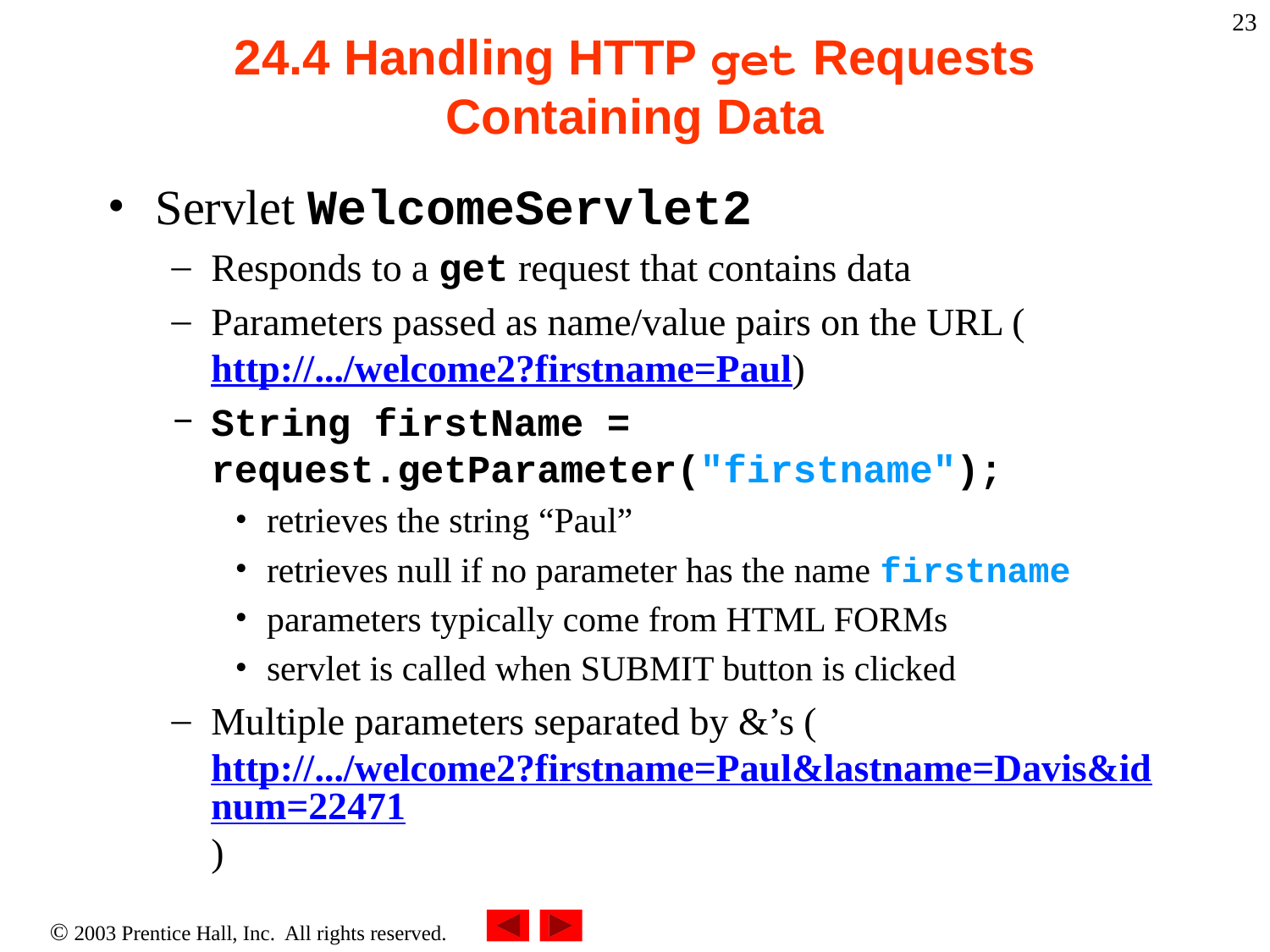

23
# 24.4 Handling HTTP get Requests Containing Data
Servlet WelcomeServlet2
Responds to a get request that contains data
Parameters passed as name/value pairs on the URL (http://.../welcome2?firstname=Paul)
String firstName = request.getParameter("firstname");
retrieves the string “Paul”
retrieves null if no parameter has the name firstname
parameters typically come from HTML FORMs
servlet is called when SUBMIT button is clicked
Multiple parameters separated by &’s (http://.../welcome2?firstname=Paul&lastname=Davis&idnum=22471)